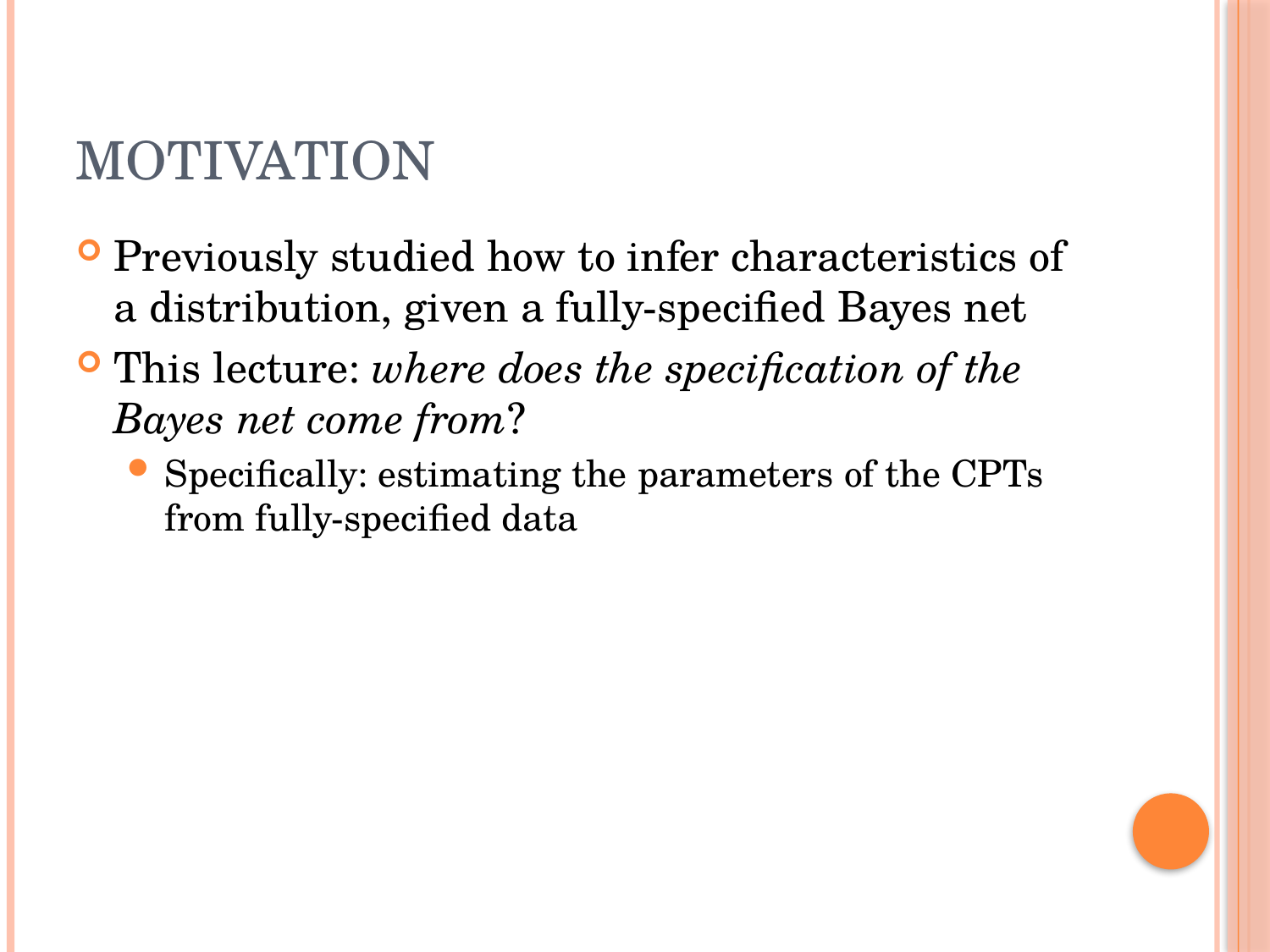

# Motivation
Previously studied how to infer characteristics of a distribution, given a fully-specified Bayes net
This lecture: where does the specification of the Bayes net come from?
Specifically: estimating the parameters of the CPTs from fully-specified data